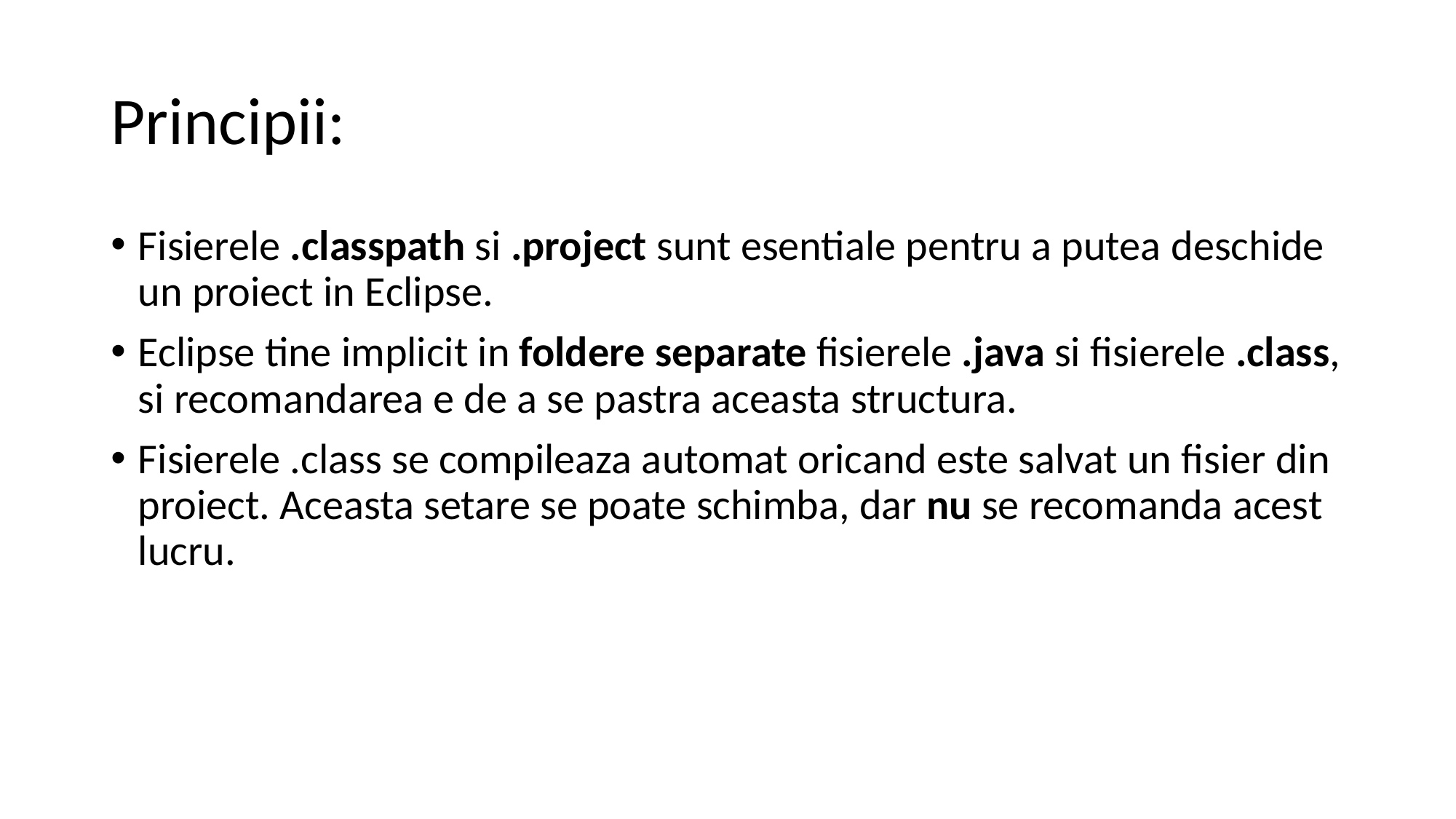

# Principii:
Fisierele .classpath si .project sunt esentiale pentru a putea deschide un proiect in Eclipse.
Eclipse tine implicit in foldere separate fisierele .java si fisierele .class, si recomandarea e de a se pastra aceasta structura.
Fisierele .class se compileaza automat oricand este salvat un fisier din proiect. Aceasta setare se poate schimba, dar nu se recomanda acest lucru.